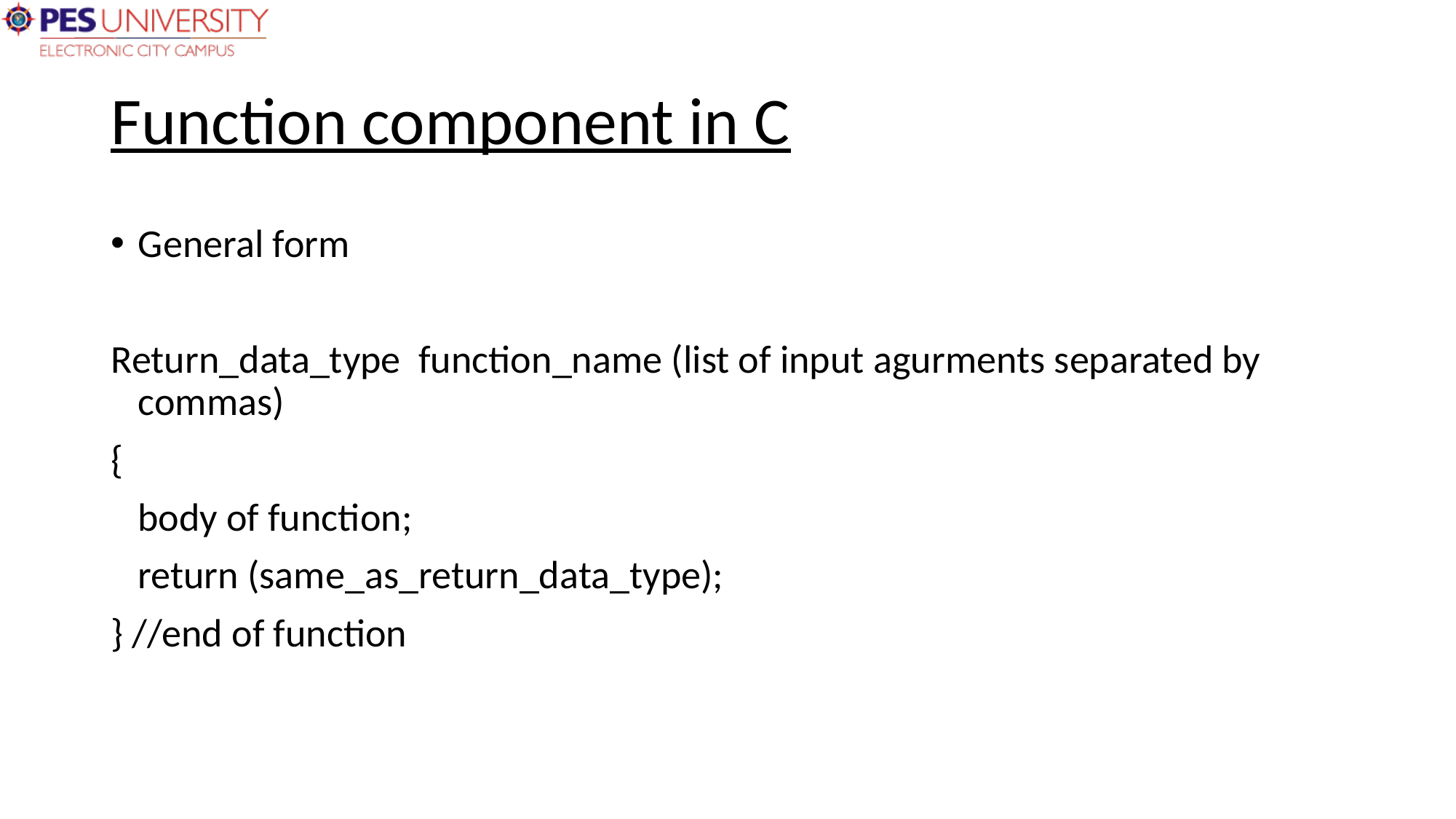

# Function component in C
General form

Return_data_type  function_name (list of input agurments separated by commas)
{
   body of function;
   return (same_as_return_data_type);
} //end of function